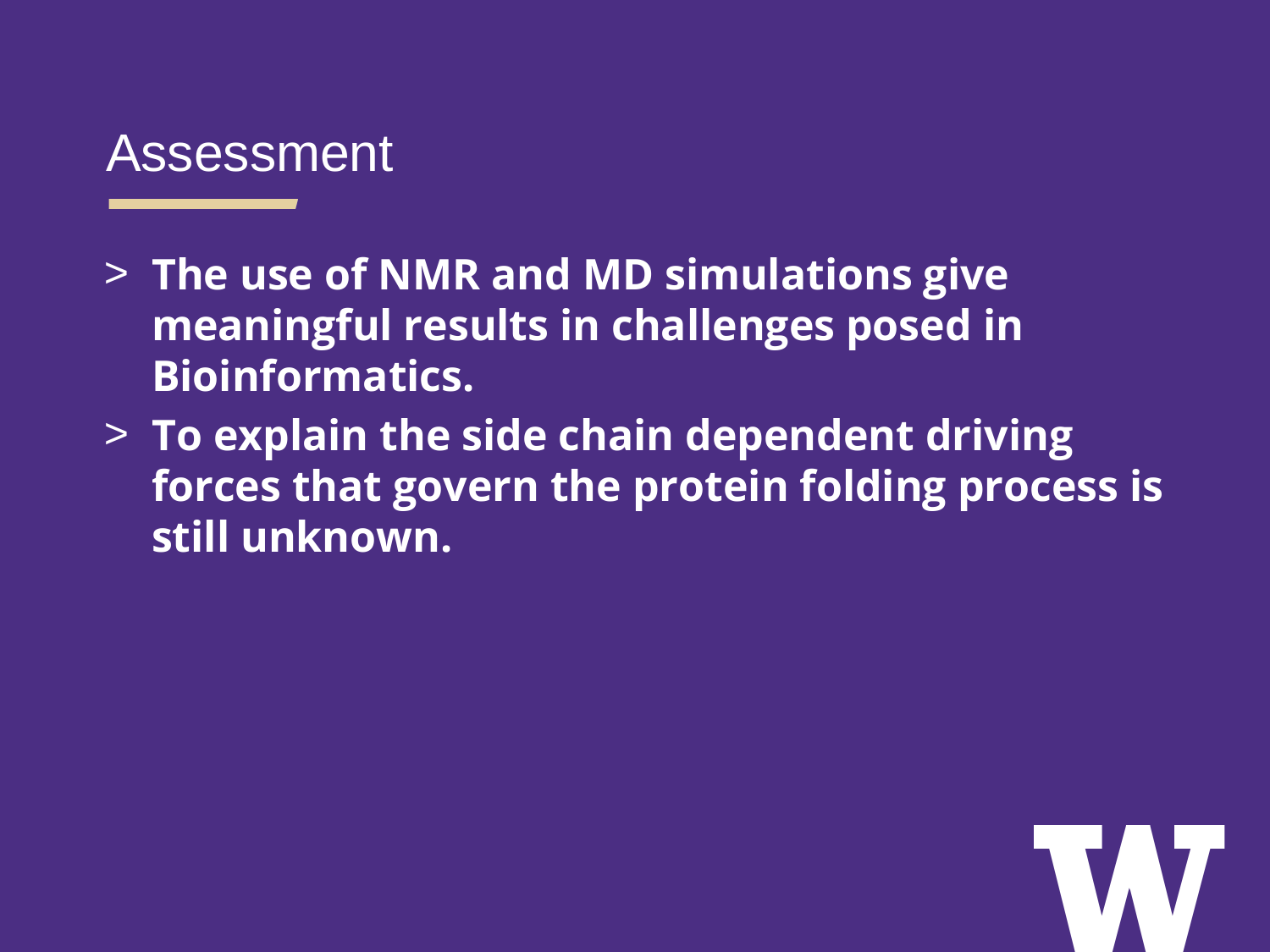

Assessment
The use of NMR and MD simulations give meaningful results in challenges posed in Bioinformatics.
To explain the side chain dependent driving forces that govern the protein folding process is still unknown.